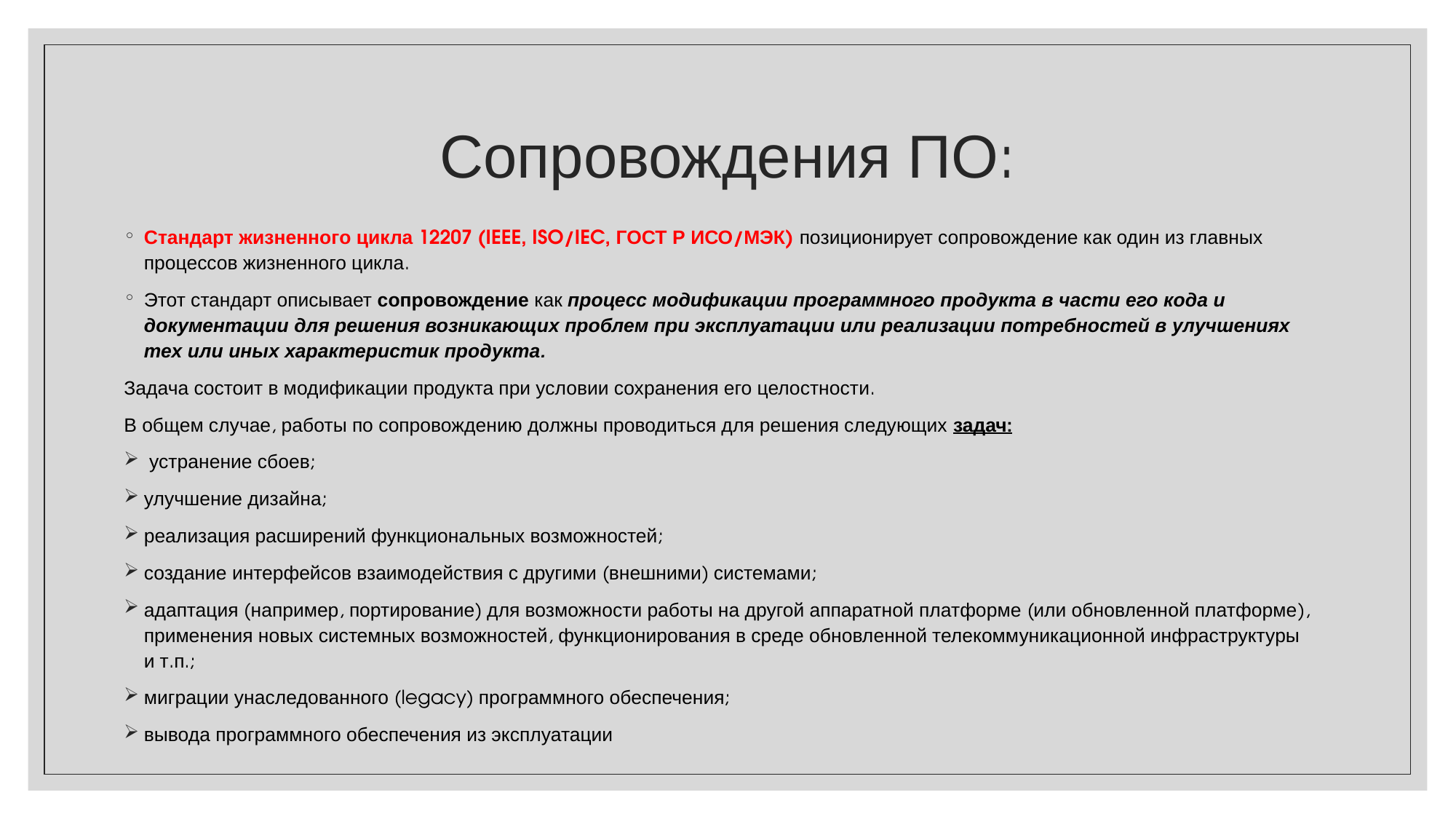

# Сопровождения ПО:
Стандарт жизненного цикла 12207 (IEEE, ISO/IEC, ГОСТ Р ИСО/МЭК) позиционирует сопровождение как один из главных процессов жизненного цикла.
Этот стандарт описывает сопровождение как процесс модификации программного продукта в части его кода и документации для решения возникающих проблем при эксплуатации или реализации потребностей в улучшениях тех или иных характеристик продукта.
Задача состоит в модификации продукта при условии сохранения его целостности.
В общем случае, работы по сопровождению должны проводиться для решения следующих задач:
 устранение сбоев;
улучшение дизайна;
реализация расширений функциональных возможностей;
создание интерфейсов взаимодействия с другими (внешними) системами;
адаптация (например, портирование) для возможности работы на другой аппаратной платформе (или обновленной платформе), применения новых системных возможностей, функционирования в среде обновленной телекоммуникационной инфраструктуры и т.п.;
миграции унаследованного (legacy) программного обеспечения;
вывода программного обеспечения из эксплуатации